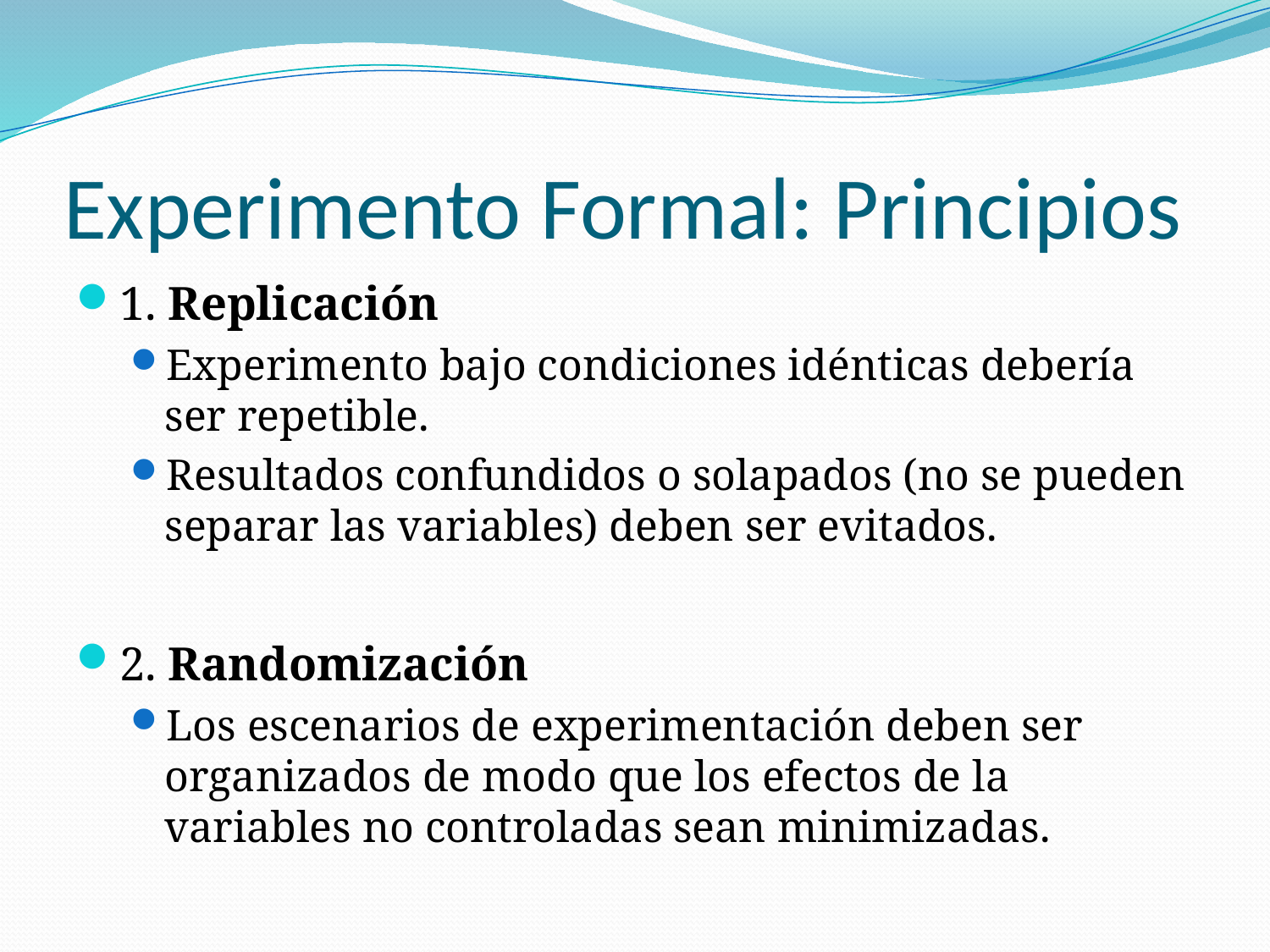

# Experimento Formal: Principios
1. Replicación
Experimento bajo condiciones idénticas debería ser repetible.
Resultados confundidos o solapados (no se pueden separar las variables) deben ser evitados.

2. Randomización
Los escenarios de experimentación deben ser organizados de modo que los efectos de la variables no controladas sean minimizadas.